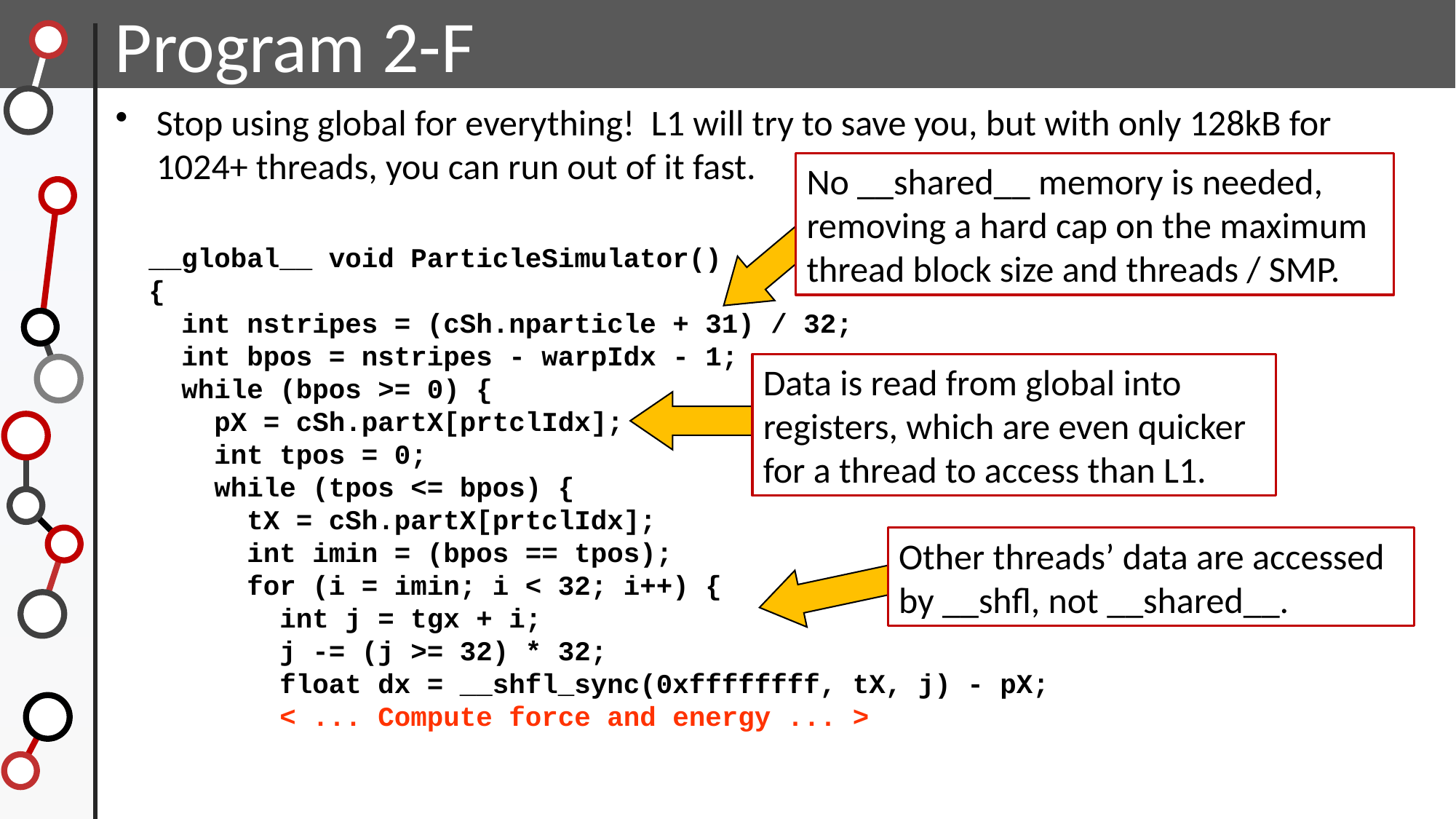

Program 2-F

Stop using global for everything!  L1 will try to save you, but with only 128kB for 1024+ threads, you can run out of it fast.

No __shared__ memory is needed, removing a hard cap on the maximum thread block size and threads / SMP.

__global__ void ParticleSimulator()
{
  int nstripes = (cSh.nparticle + 31) / 32;
  int bpos = nstripes - warpIdx - 1;
  while (bpos >= 0) {
    pX = cSh.partX[prtclIdx];
    int tpos = 0;
    while (tpos <= bpos) {
      tX = cSh.partX[prtclIdx];
      int imin = (bpos == tpos);
      for (i = imin; i < 32; i++) {
        int j = tgx + i;
        j -= (j >= 32) * 32;
        float dx = __shfl_sync(0xffffffff, tX, j) - pX;
        < ... Compute force and energy ... >

Data is read from global into registers, which are even quicker for a thread to access than L1.

Other threads’ data are accessed by __shfl, not __shared__.